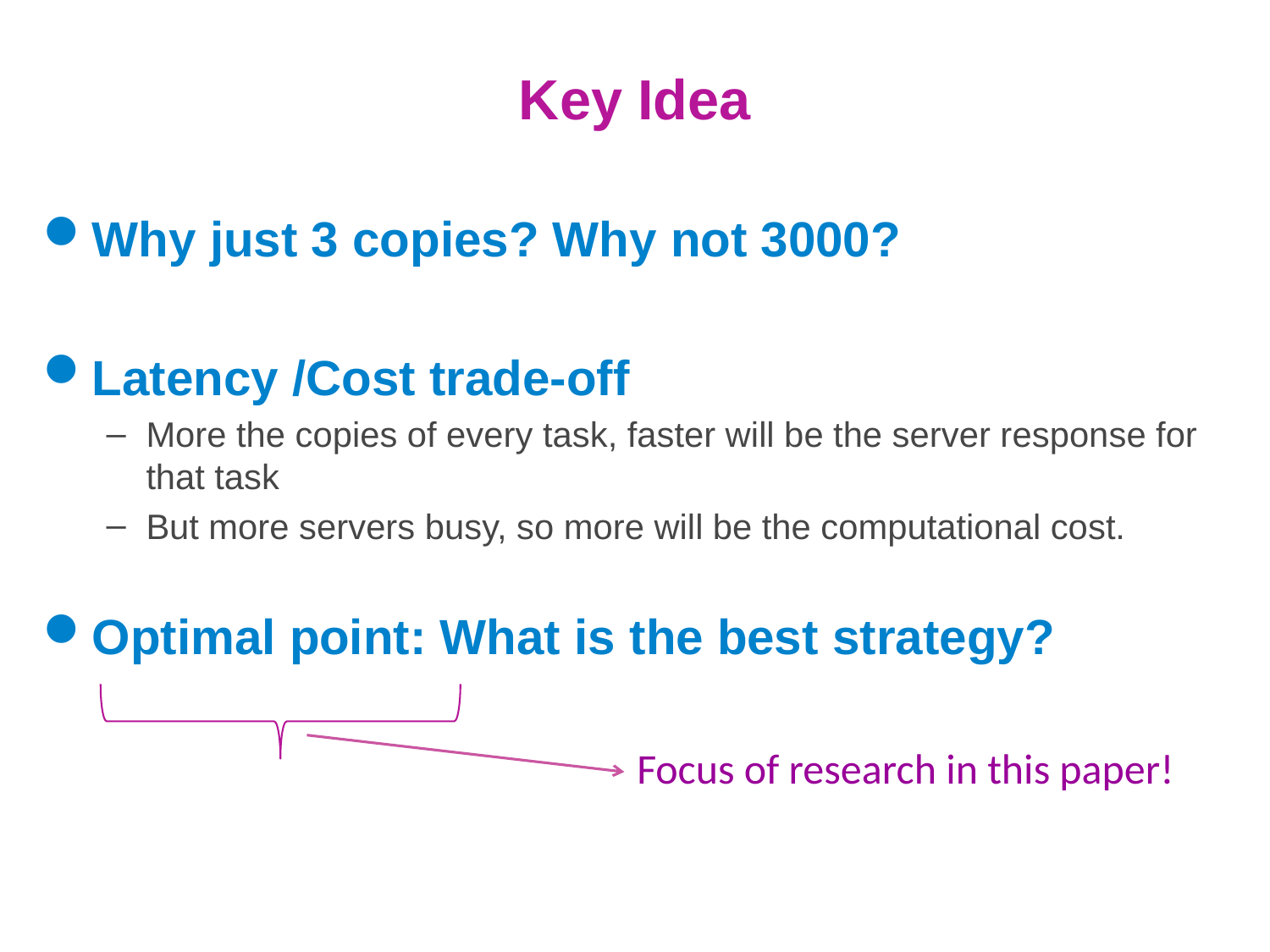

# Key Idea
Why just 3 copies? Why not 3000?

Latency /Cost trade-off
More the copies of every task, faster will be the server response for that task
But more servers busy, so more will be the computational cost.

Optimal point: What is the best strategy?

Focus of research in this paper!